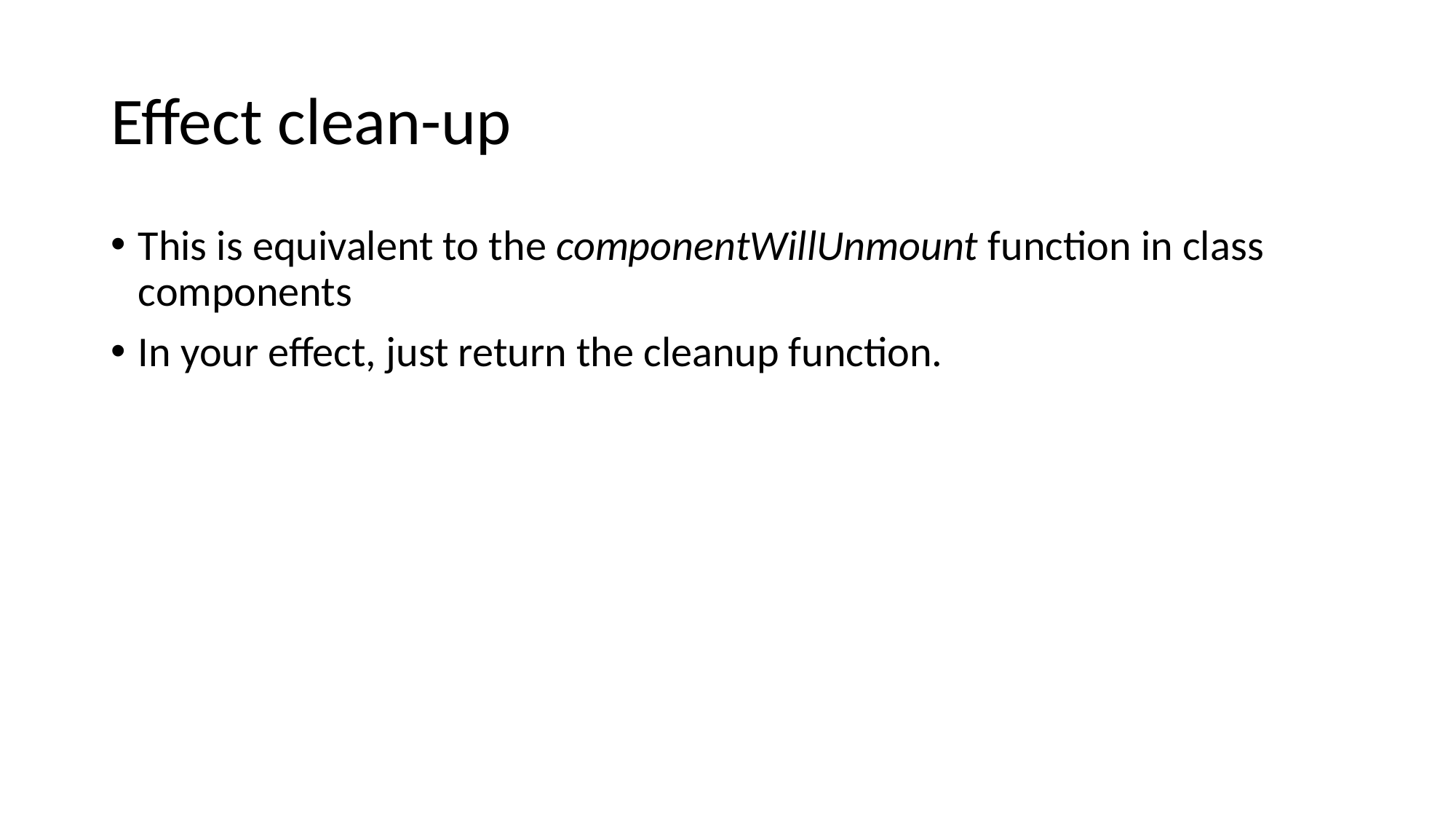

# Effect clean-up
This is equivalent to the componentWillUnmount function in class components
In your effect, just return the cleanup function.